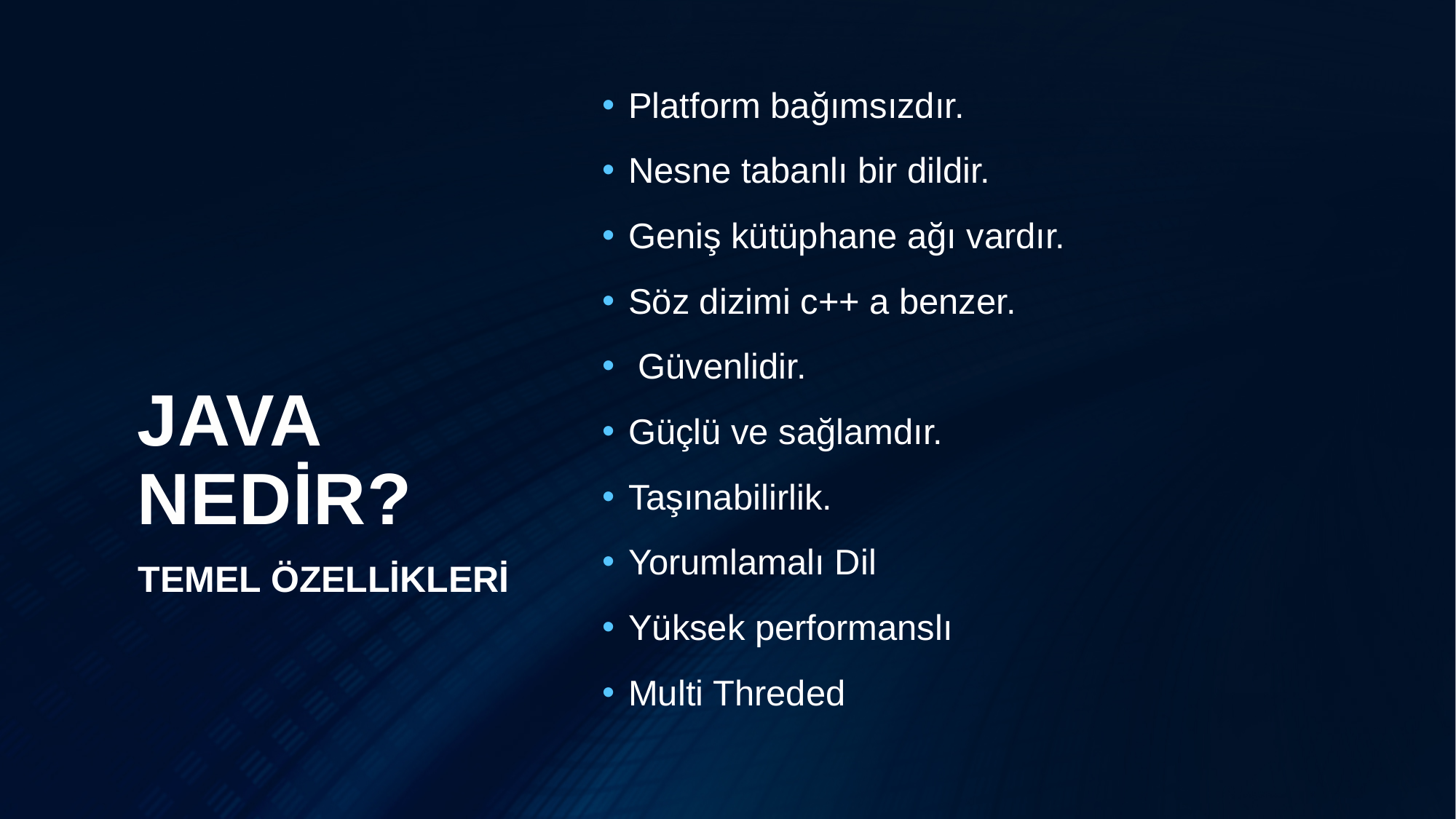

Platform bağımsızdır.
Nesne tabanlı bir dildir.
Geniş kütüphane ağı vardır.
Söz dizimi c++ a benzer.
 Güvenlidir.
Güçlü ve sağlamdır.
Taşınabilirlik.
Yorumlamalı Dil
Yüksek performanslı
Multi Threded

# JAVA NEDİR?
TEMEL ÖZELLİKLERİ